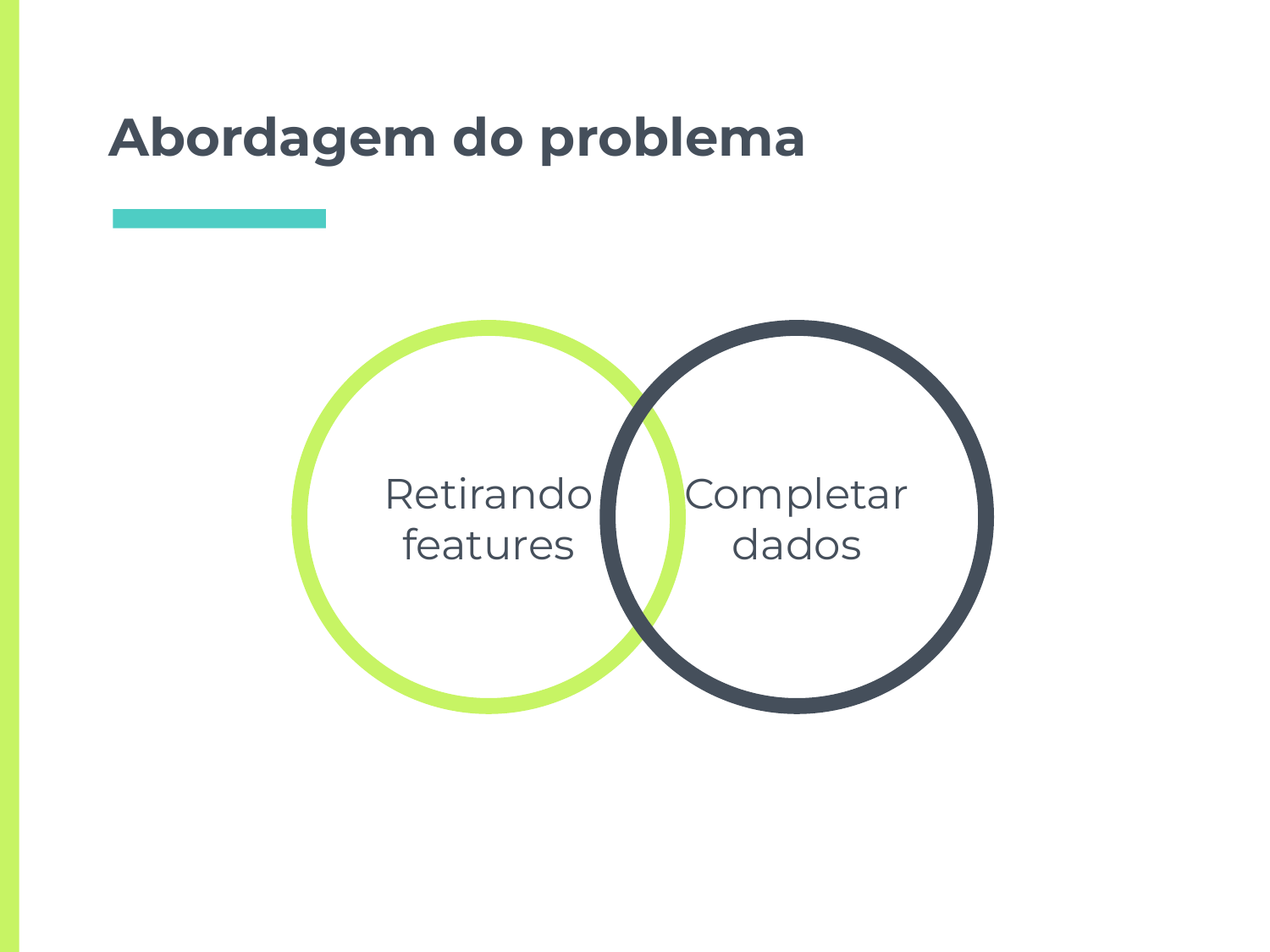

# Abordagem do problema
Retirando features
Completar dados